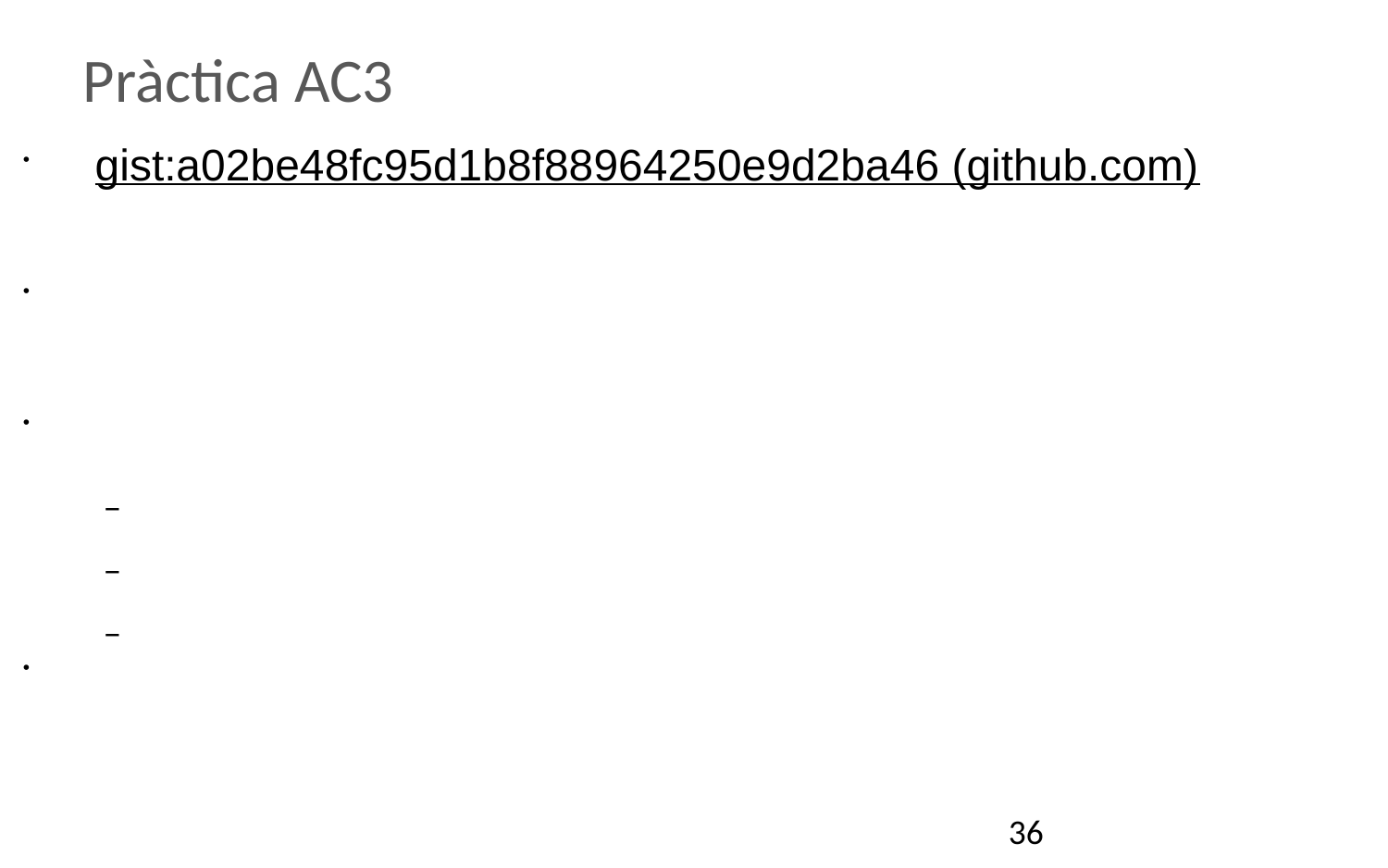

# Pràctica AC3
gist:a02be48fc95d1b8f88964250e9d2ba46 (github.com)
•
•
•
–
–
–
•
36